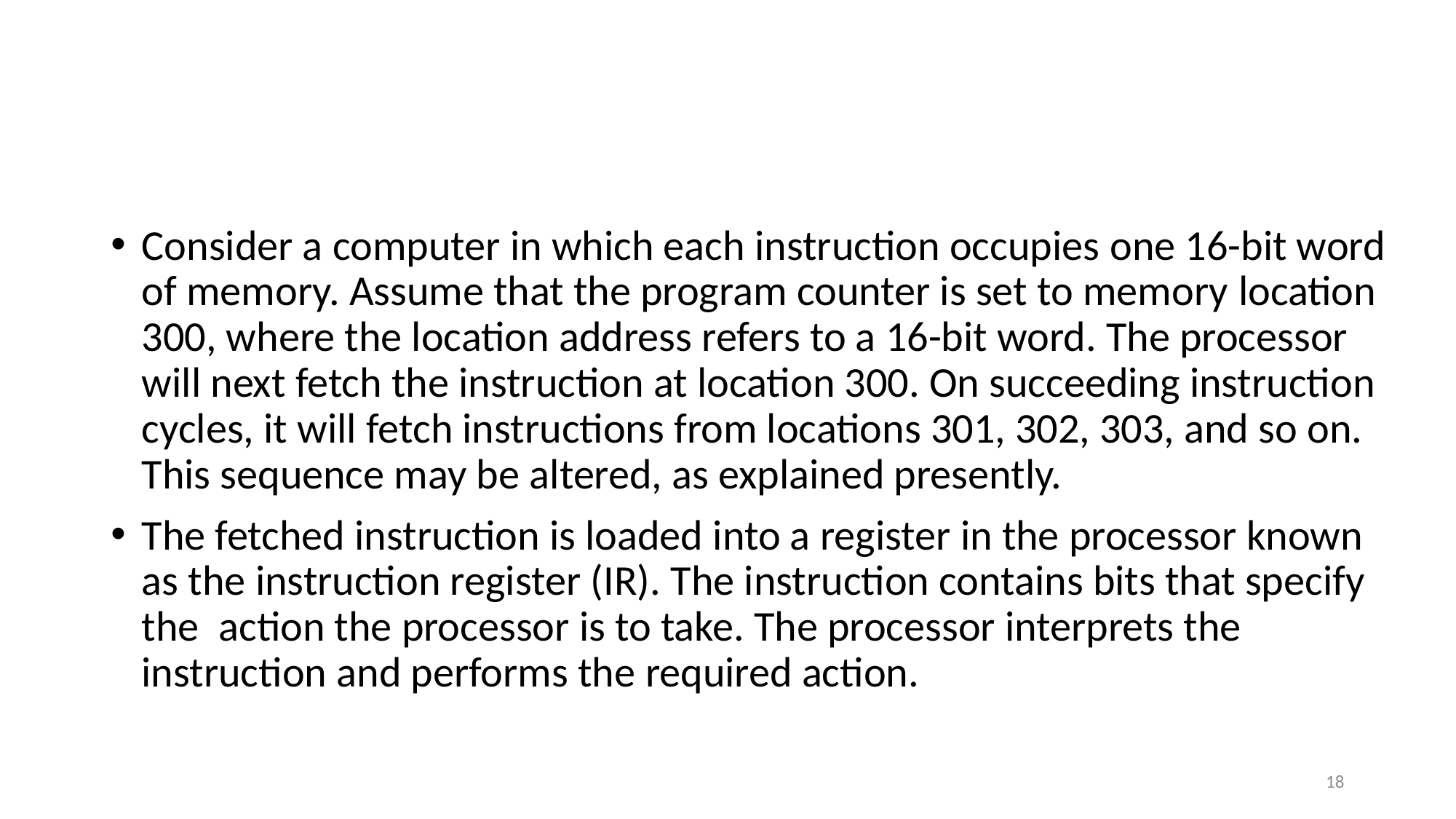

Consider a computer in which each instruction occupies one 16-bit word of memory. Assume that the program counter is set to memory location 300, where the location address refers to a 16-bit word. The processor will next fetch the instruction at location 300. On succeeding instruction cycles, it will fetch instructions from locations 301, 302, 303, and so on. This sequence may be altered, as explained presently.
The fetched instruction is loaded into a register in the processor known as the instruction register (IR). The instruction contains bits that specify the  action the processor is to take. The processor interprets the instruction and performs the required action.
18